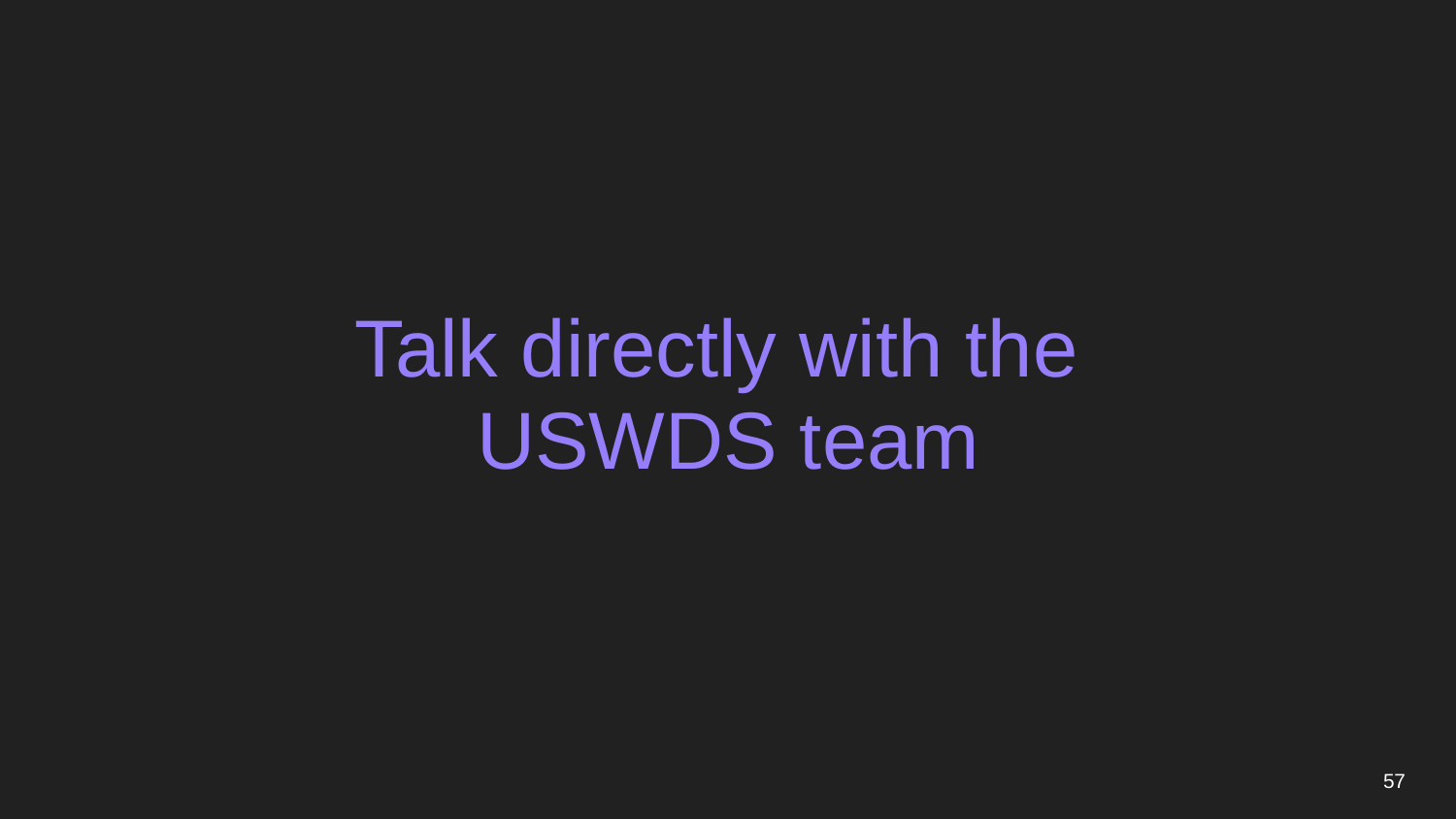

# Talk directly with the USWDS team
57